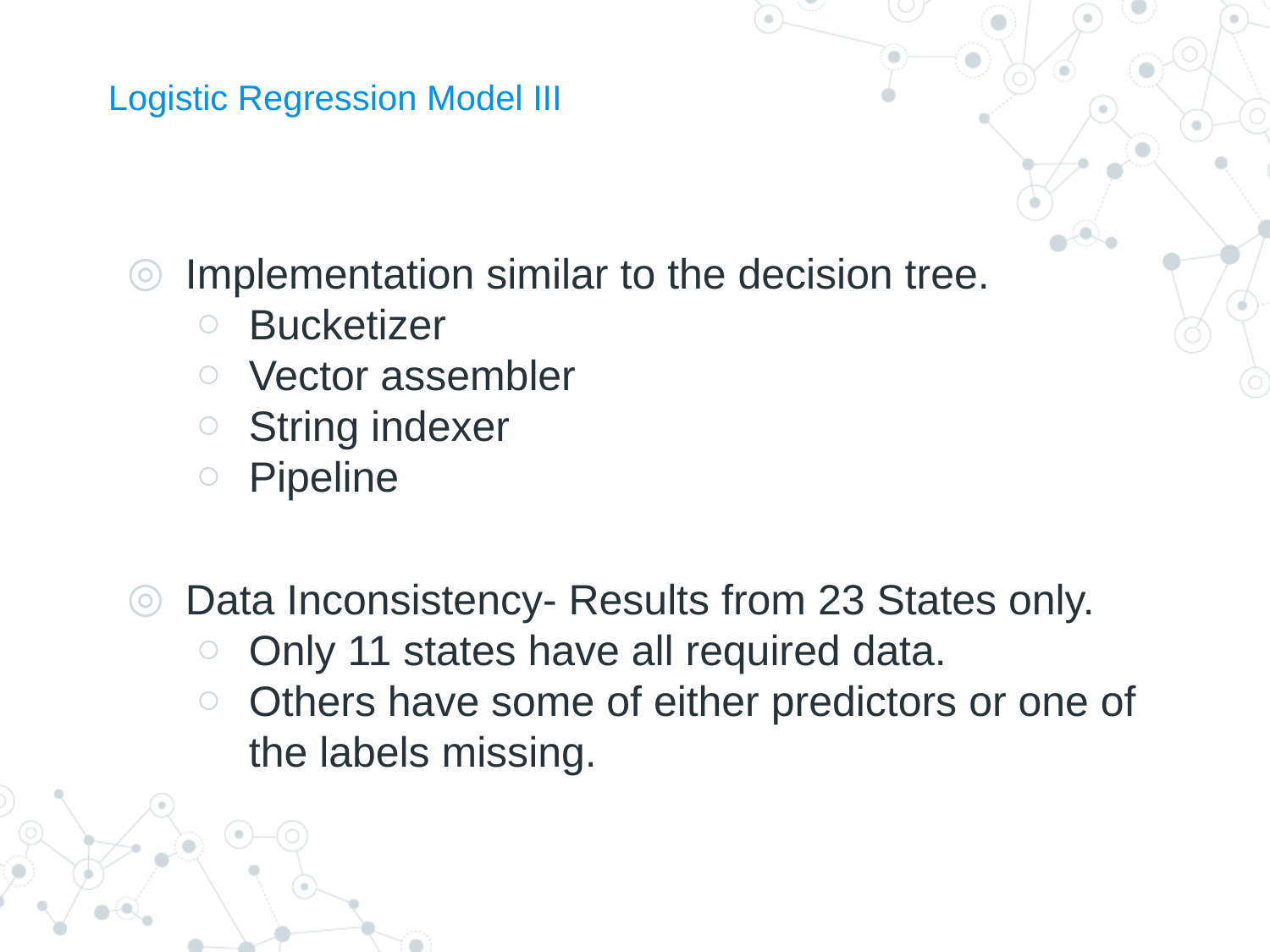

# Logistic Regression Model III
Implementation similar to the decision tree.
Bucketizer
Vector assembler
String indexer
Pipeline

Data Inconsistency- Results from 23 States only.
Only 11 states have all required data.
Others have some of either predictors or one of the labels missing.